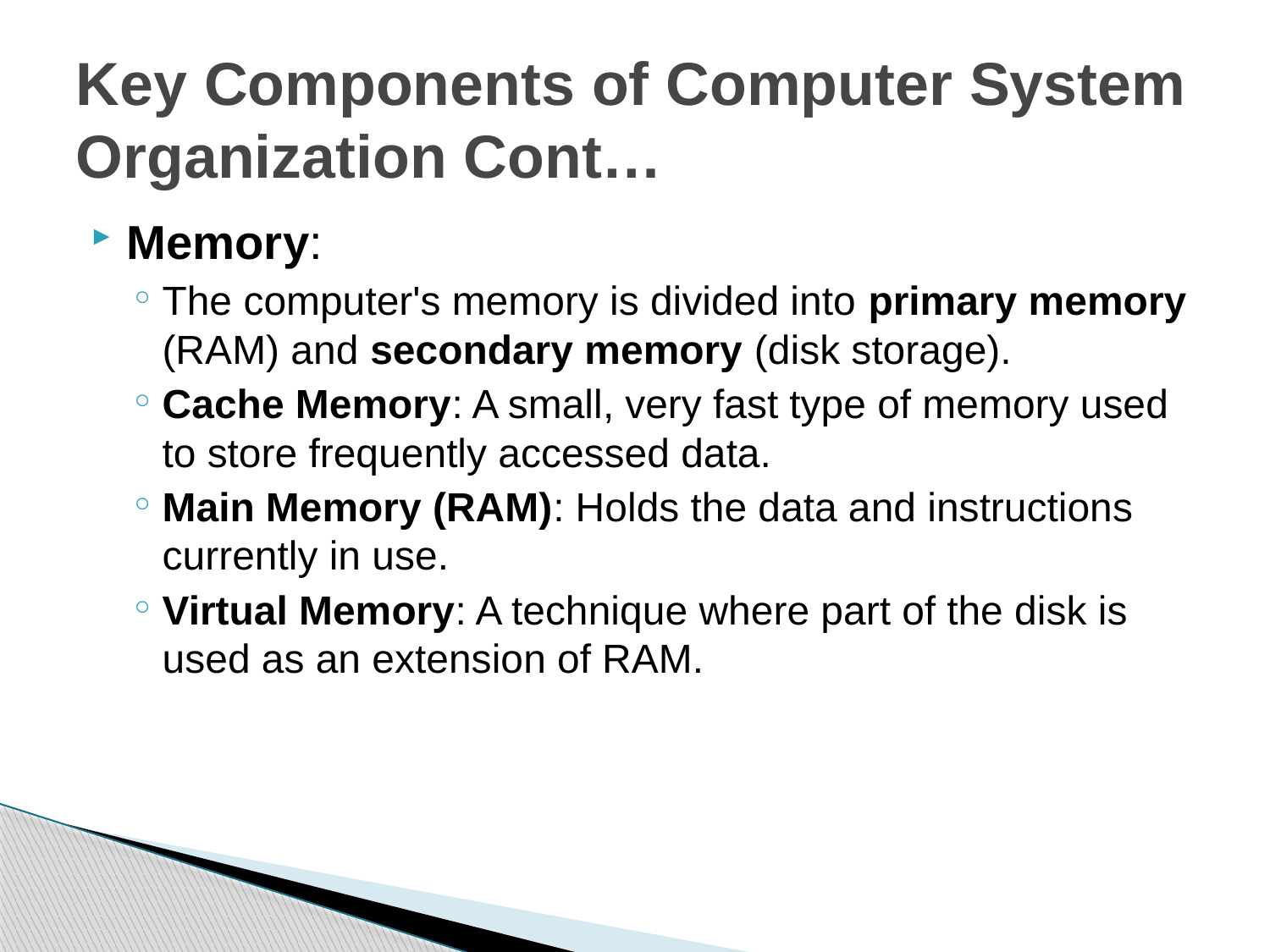

# Key Components of Computer System Organization Cont…
Memory:
The computer's memory is divided into primary memory (RAM) and secondary memory (disk storage).
Cache Memory: A small, very fast type of memory used to store frequently accessed data.
Main Memory (RAM): Holds the data and instructions currently in use.
Virtual Memory: A technique where part of the disk is used as an extension of RAM.